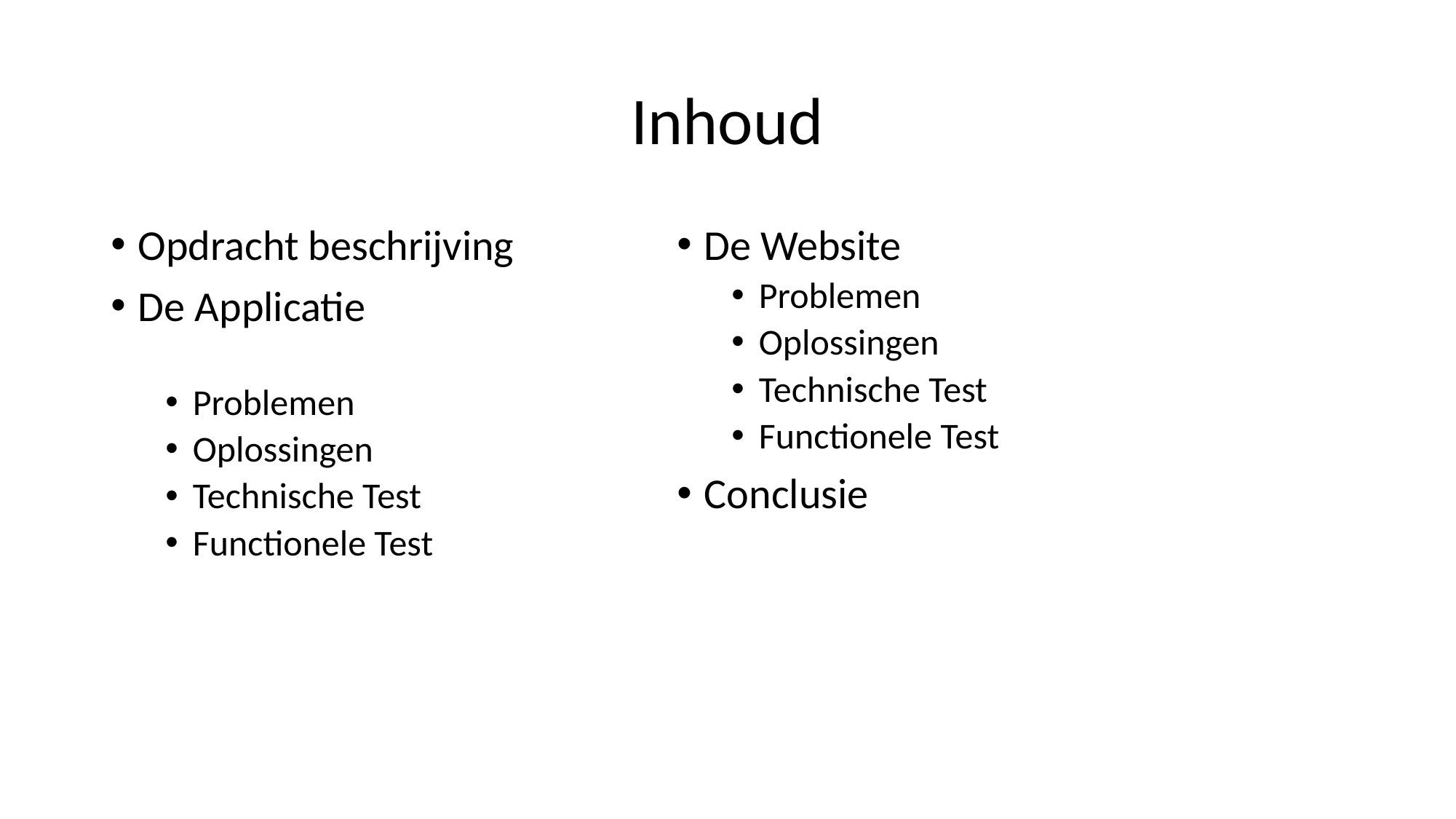

# Inhoud
Opdracht beschrijving
De Applicatie
Problemen
Oplossingen
Technische Test
Functionele Test

De Website
Problemen
Oplossingen
Technische Test
Functionele Test
Conclusie